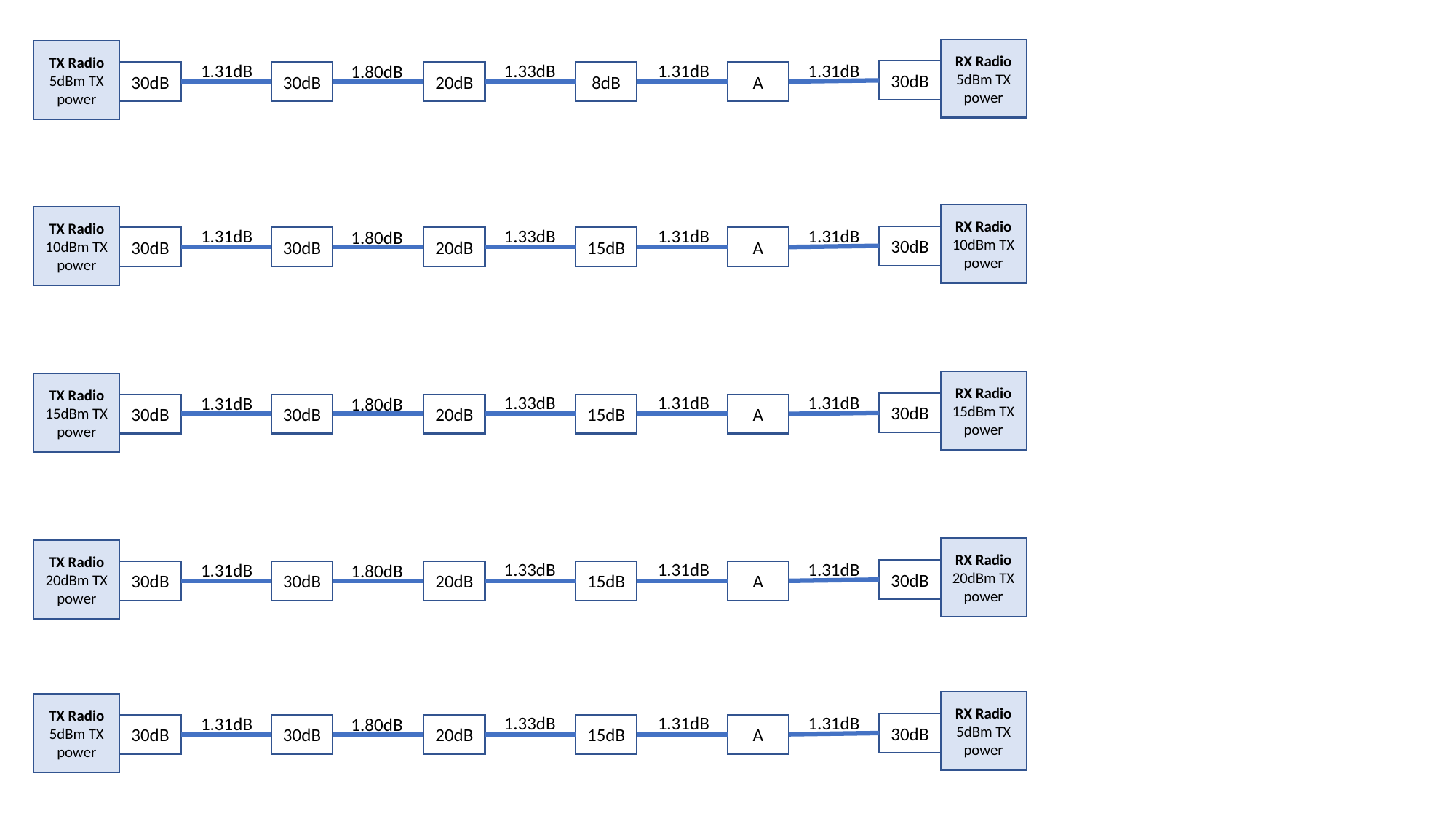

RX Radio
5dBm TX power
TX Radio
5dBm TX power
1.31dB
1.31dB
1.33dB
1.31dB
1.80dB
30dB
30dB
A
30dB
20dB
8dB
RX Radio
10dBm TX power
TX Radio
10dBm TX power
1.31dB
1.31dB
1.33dB
1.31dB
1.80dB
30dB
30dB
A
30dB
20dB
15dB
RX Radio
15dBm TX power
TX Radio
15dBm TX power
1.31dB
1.31dB
1.33dB
1.31dB
1.80dB
30dB
30dB
A
30dB
20dB
15dB
RX Radio
20dBm TX power
TX Radio
20dBm TX power
1.31dB
1.31dB
1.33dB
1.31dB
1.80dB
30dB
30dB
A
30dB
20dB
15dB
RX Radio
5dBm TX power
TX Radio
5dBm TX power
1.31dB
1.31dB
1.33dB
1.31dB
1.80dB
30dB
30dB
A
30dB
20dB
15dB